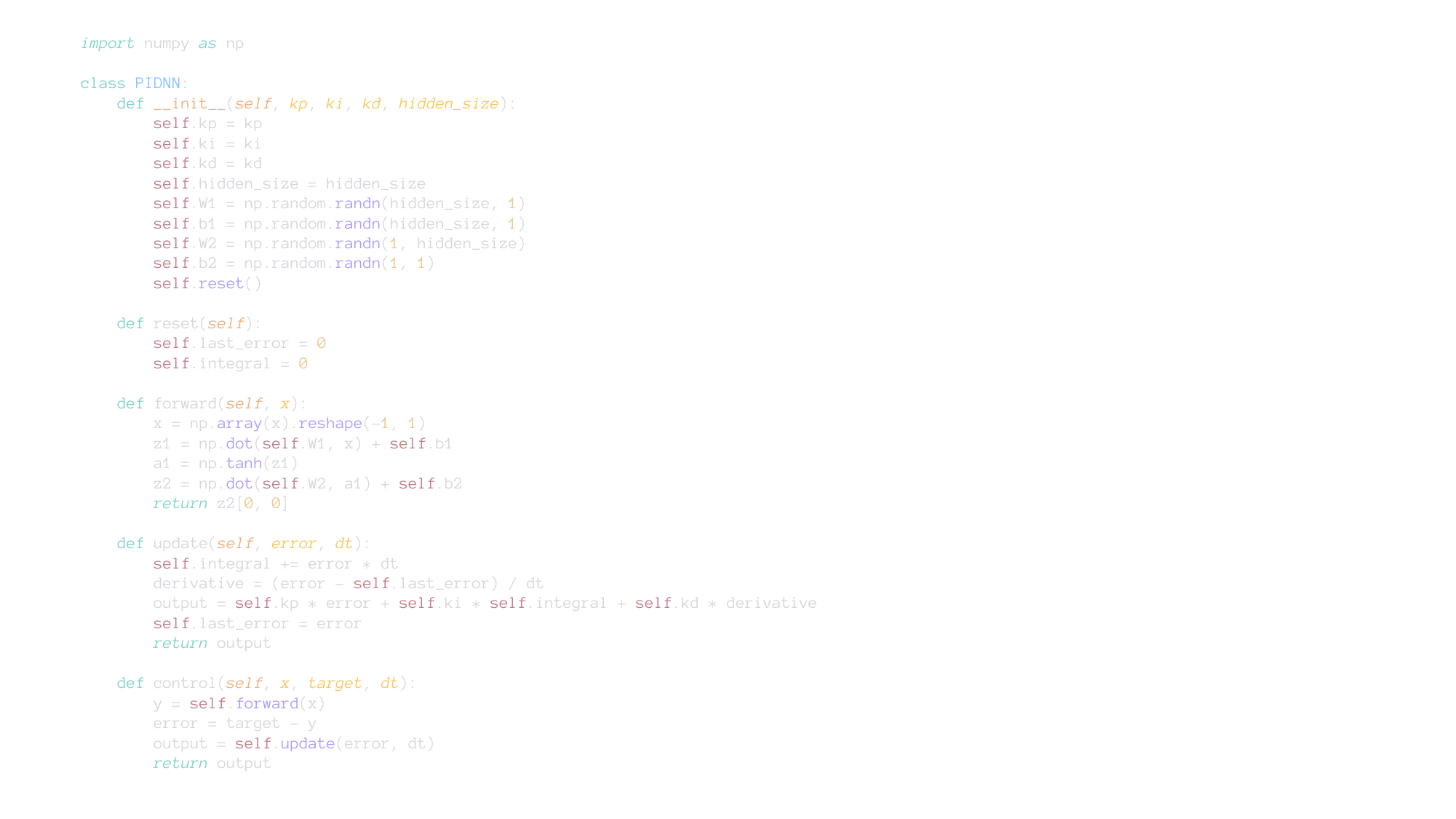

import numpy as np
class PIDNN:
    def __init__(self, kp, ki, kd, hidden_size):
        self.kp = kp
        self.ki = ki
        self.kd = kd
        self.hidden_size = hidden_size
        self.W1 = np.random.randn(hidden_size, 1)
        self.b1 = np.random.randn(hidden_size, 1)
        self.W2 = np.random.randn(1, hidden_size)
        self.b2 = np.random.randn(1, 1)
        self.reset()
    def reset(self):
        self.last_error = 0
        self.integral = 0
    def forward(self, x):
        x = np.array(x).reshape(-1, 1)
        z1 = np.dot(self.W1, x) + self.b1
        a1 = np.tanh(z1)
        z2 = np.dot(self.W2, a1) + self.b2
        return z2[0, 0]
    def update(self, error, dt):
        self.integral += error * dt
        derivative = (error - self.last_error) / dt
        output = self.kp * error + self.ki * self.integral + self.kd * derivative
        self.last_error = error
        return output
    def control(self, x, target, dt):
        y = self.forward(x)
        error = target - y
        output = self.update(error, dt)
        return output